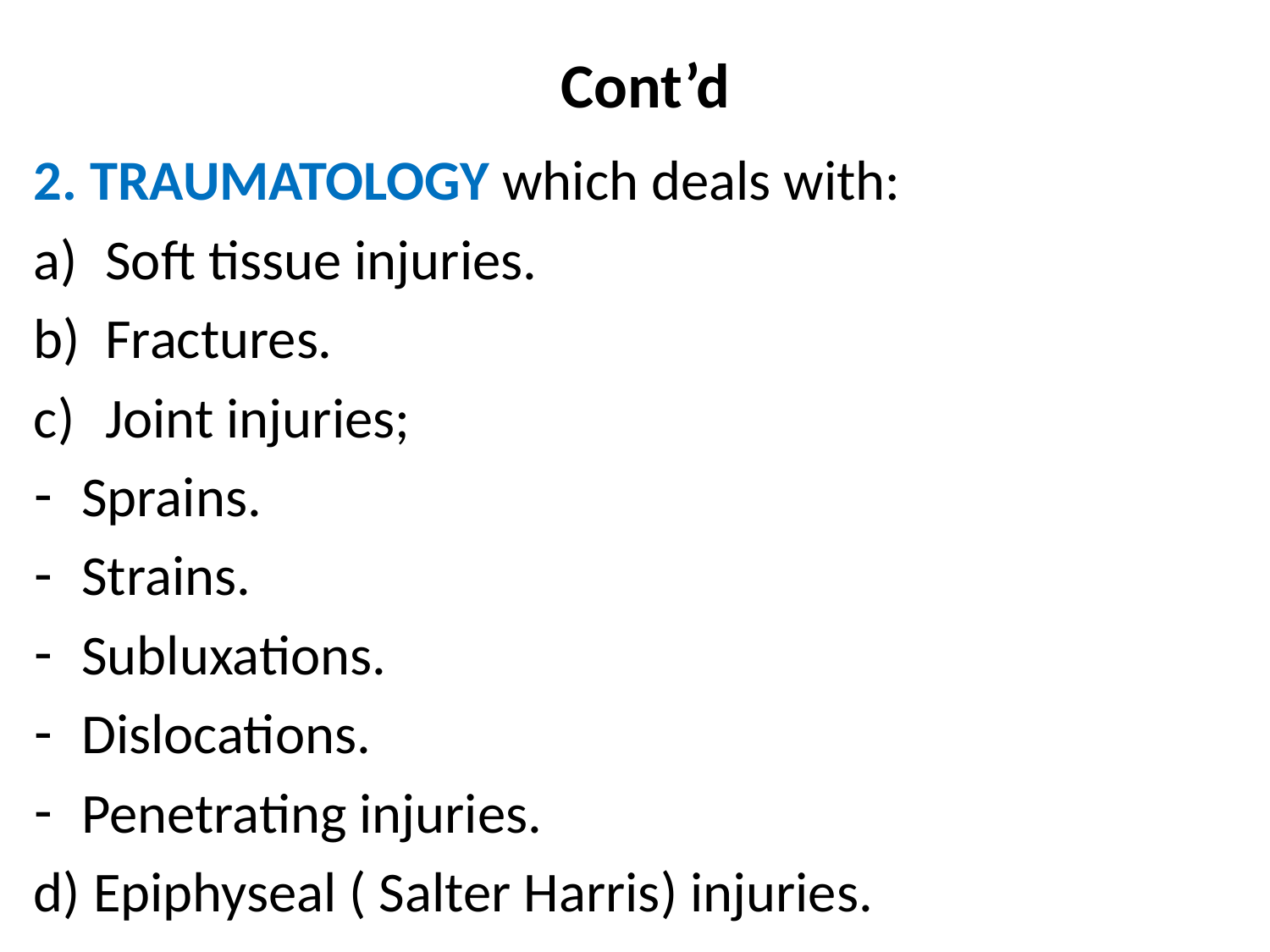

# Cont’d
2. TRAUMATOLOGY which deals with:
Soft tissue injuries.
Fractures.
Joint injuries;
Sprains.
Strains.
Subluxations.
Dislocations.
Penetrating injuries.
d) Epiphyseal ( Salter Harris) injuries.